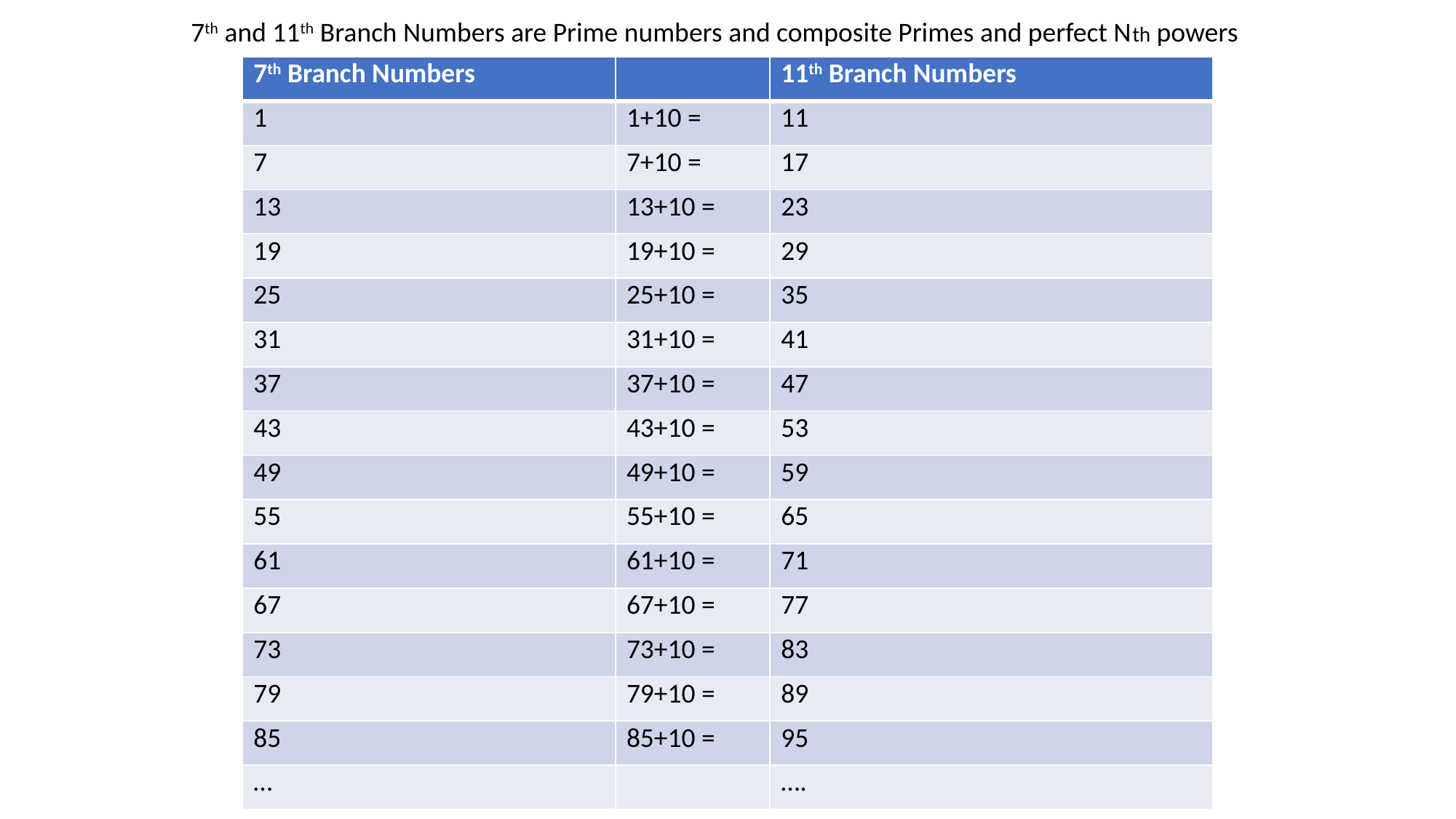

7th and 11th Branch Numbers are Prime numbers and composite Primes and perfect Nth powers
| 7th Branch Numbers |  | 11th Branch Numbers |
| --- | --- | --- |
| 1 | 1+10 = | 11 |
| 7 | 7+10 = | 17 |
| 13 | 13+10 = | 23 |
| 19 | 19+10 = | 29 |
| 25 | 25+10 = | 35 |
| 31 | 31+10 = | 41 |
| 37 | 37+10 = | 47 |
| 43 | 43+10 = | 53 |
| 49 | 49+10 = | 59 |
| 55 | 55+10 = | 65 |
| 61 | 61+10 = | 71 |
| 67 | 67+10 = | 77 |
| 73 | 73+10 = | 83 |
| 79 | 79+10 = | 89 |
| 85 | 85+10 = | 95 |
| … |  | …. |